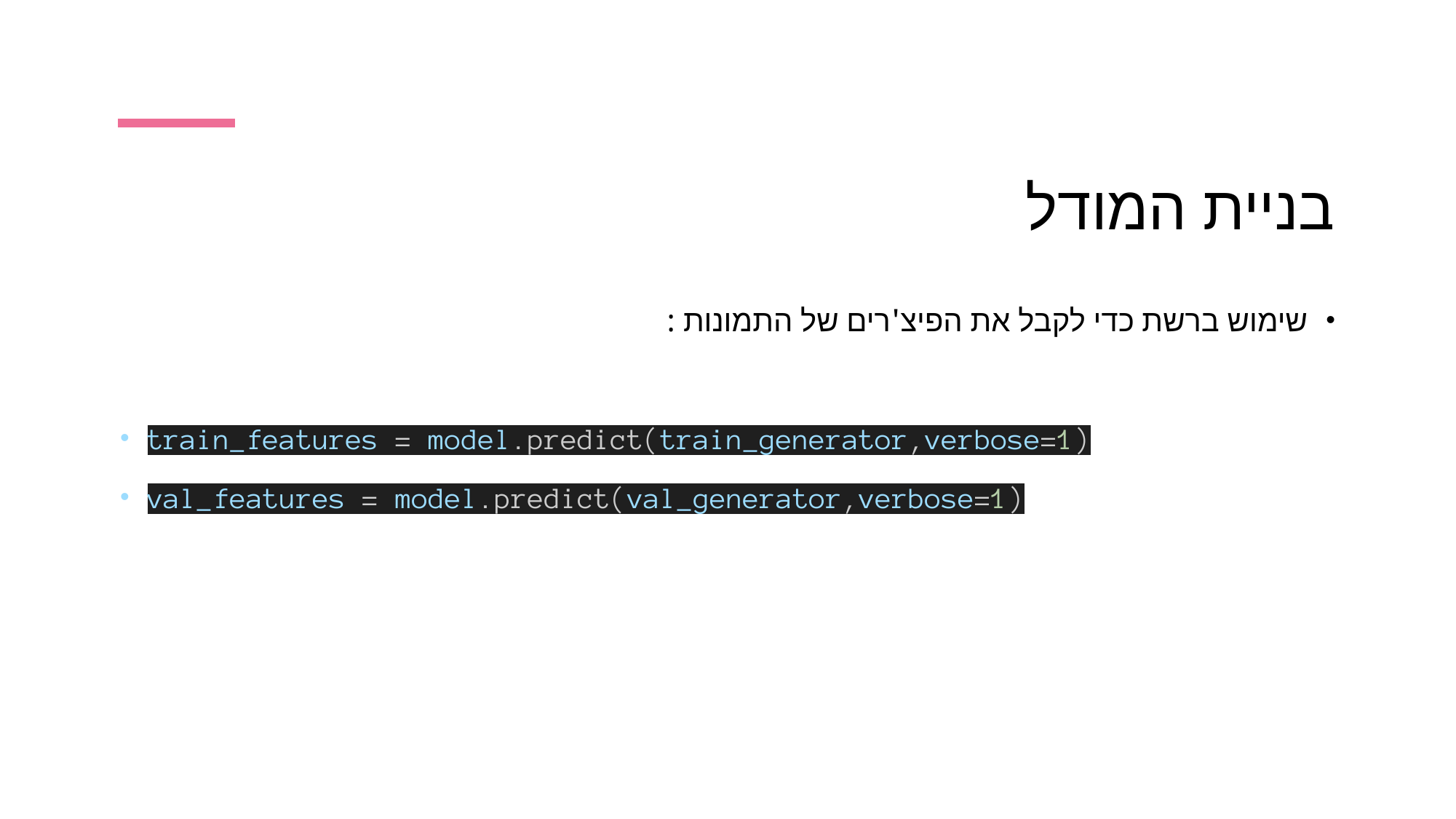

# בניית המודל
שימוש ברשת כדי לקבל את הפיצ'רים של התמונות :

train_features = model.predict(train_generator,verbose=1)
val_features = model.predict(val_generator,verbose=1)